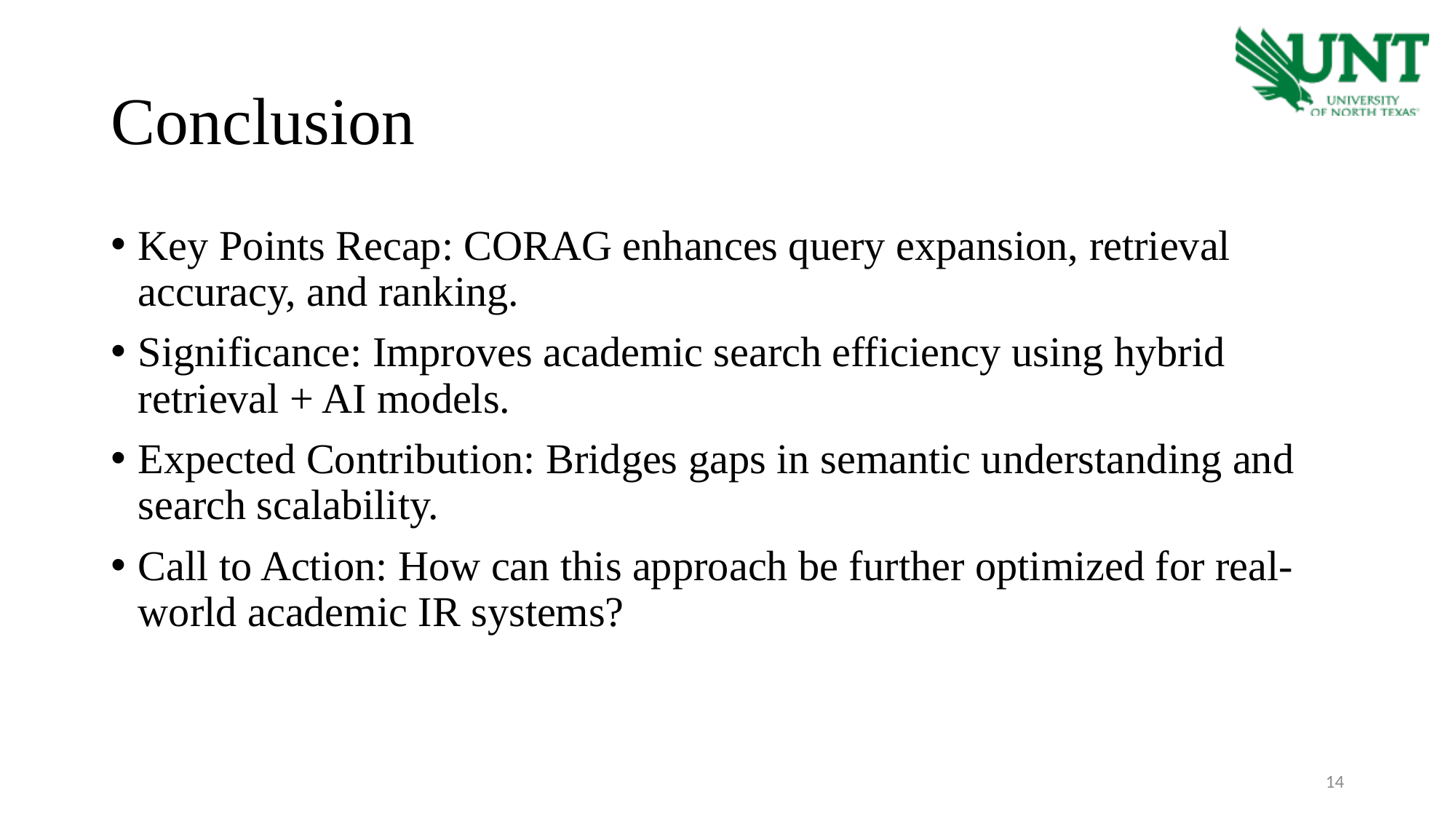

# Conclusion
Key Points Recap: CORAG enhances query expansion, retrieval accuracy, and ranking.
Significance: Improves academic search efficiency using hybrid retrieval + AI models.
Expected Contribution: Bridges gaps in semantic understanding and search scalability.
Call to Action: How can this approach be further optimized for real-world academic IR systems?
14